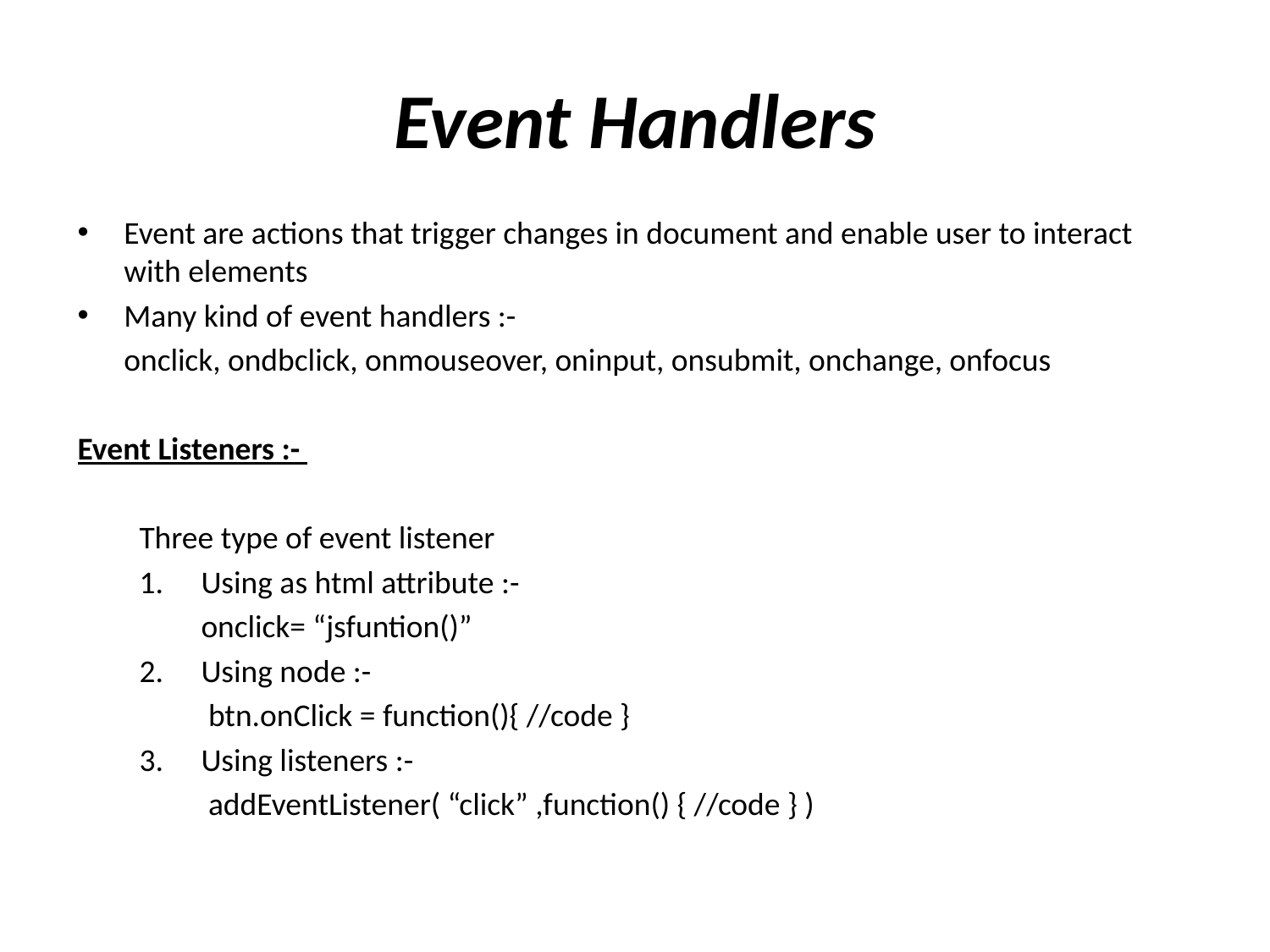

# Event Handlers
Event are actions that trigger changes in document and enable user to interact with elements
Many kind of event handlers :-
	onclick, ondbclick, onmouseover, oninput, onsubmit, onchange, onfocus

Event Listeners :-

Three type of event listener
Using as html attribute :-
		onclick= “jsfuntion()”
Using node :-
		 btn.onClick = function(){ //code }
Using listeners :-
		 addEventListener( “click” ,function() { //code } )